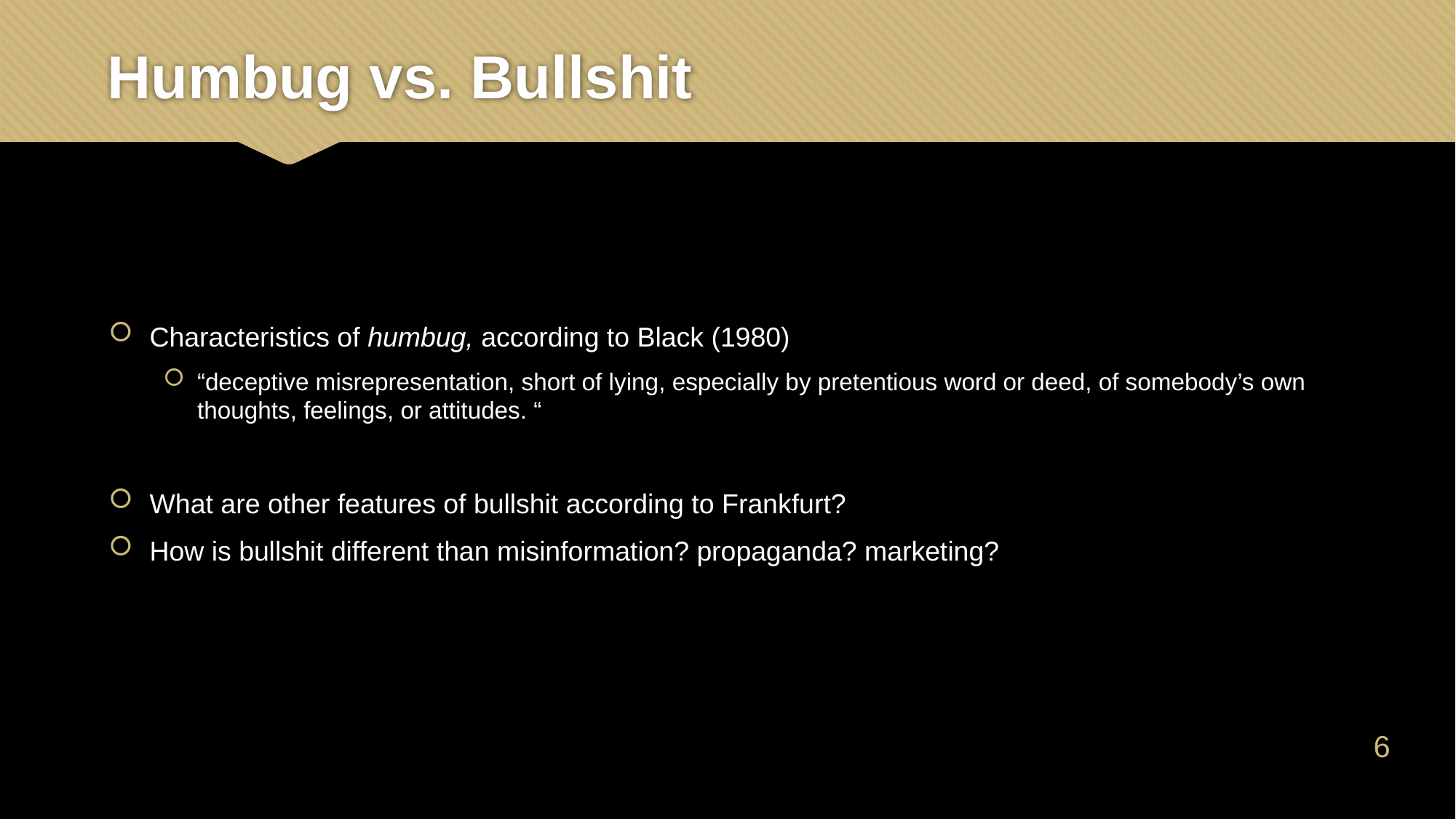

# Humbug vs. Bullshit
Characteristics of humbug, according to Black (1980)
“deceptive misrepresentation, short of lying, especially by pretentious word or deed, of somebody’s own thoughts, feelings, or attitudes. “

What are other features of bullshit according to Frankfurt?
How is bullshit different than misinformation? propaganda? marketing?
6